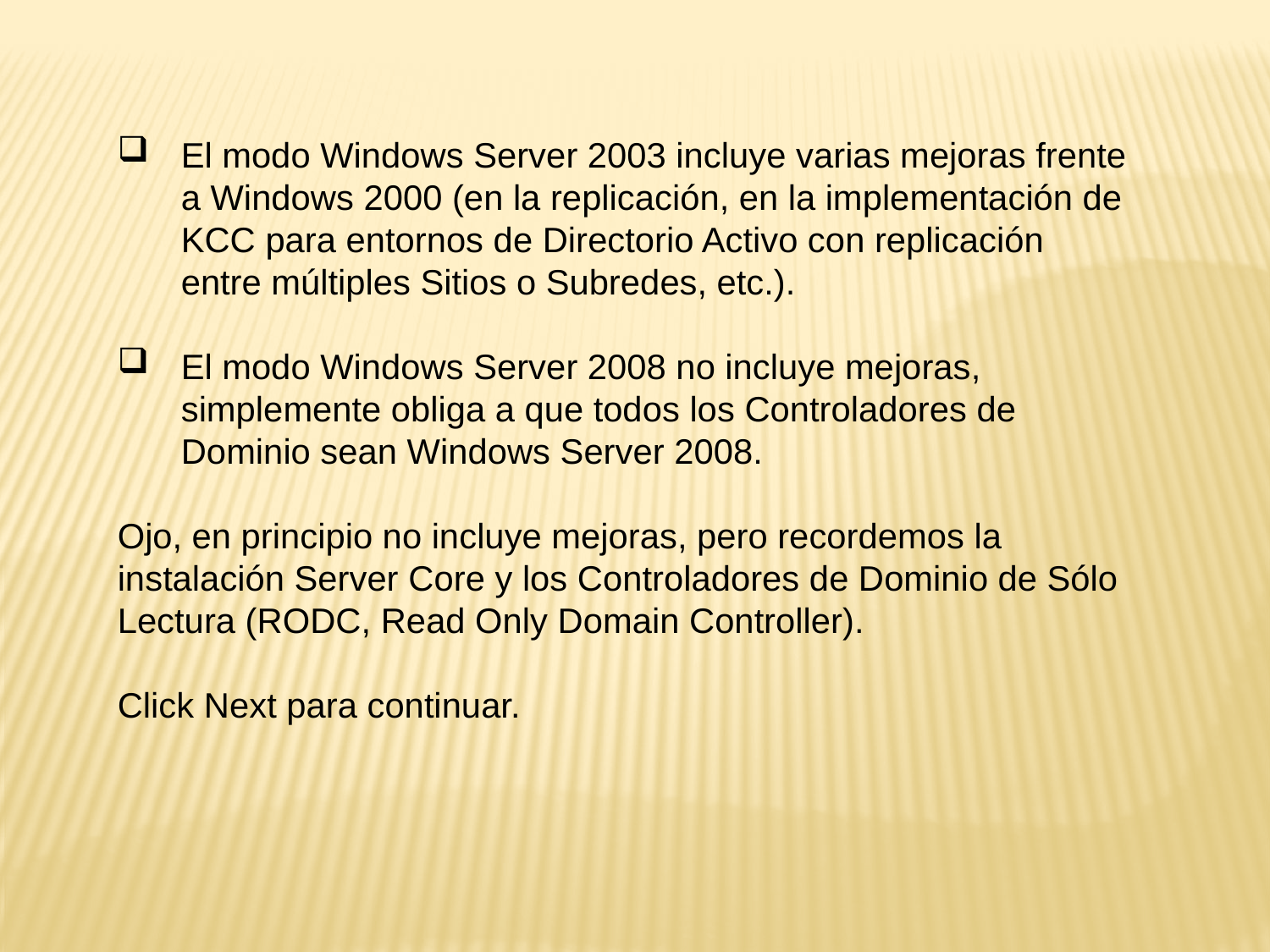

El modo Windows Server 2003 incluye varias mejoras frente a Windows 2000 (en la replicación, en la implementación de KCC para entornos de Directorio Activo con replicación entre múltiples Sitios o Subredes, etc.).

El modo Windows Server 2008 no incluye mejoras, simplemente obliga a que todos los Controladores de Dominio sean Windows Server 2008.

Ojo, en principio no incluye mejoras, pero recordemos la instalación Server Core y los Controladores de Dominio de Sólo Lectura (RODC, Read Only Domain Controller).

Click Next para continuar.